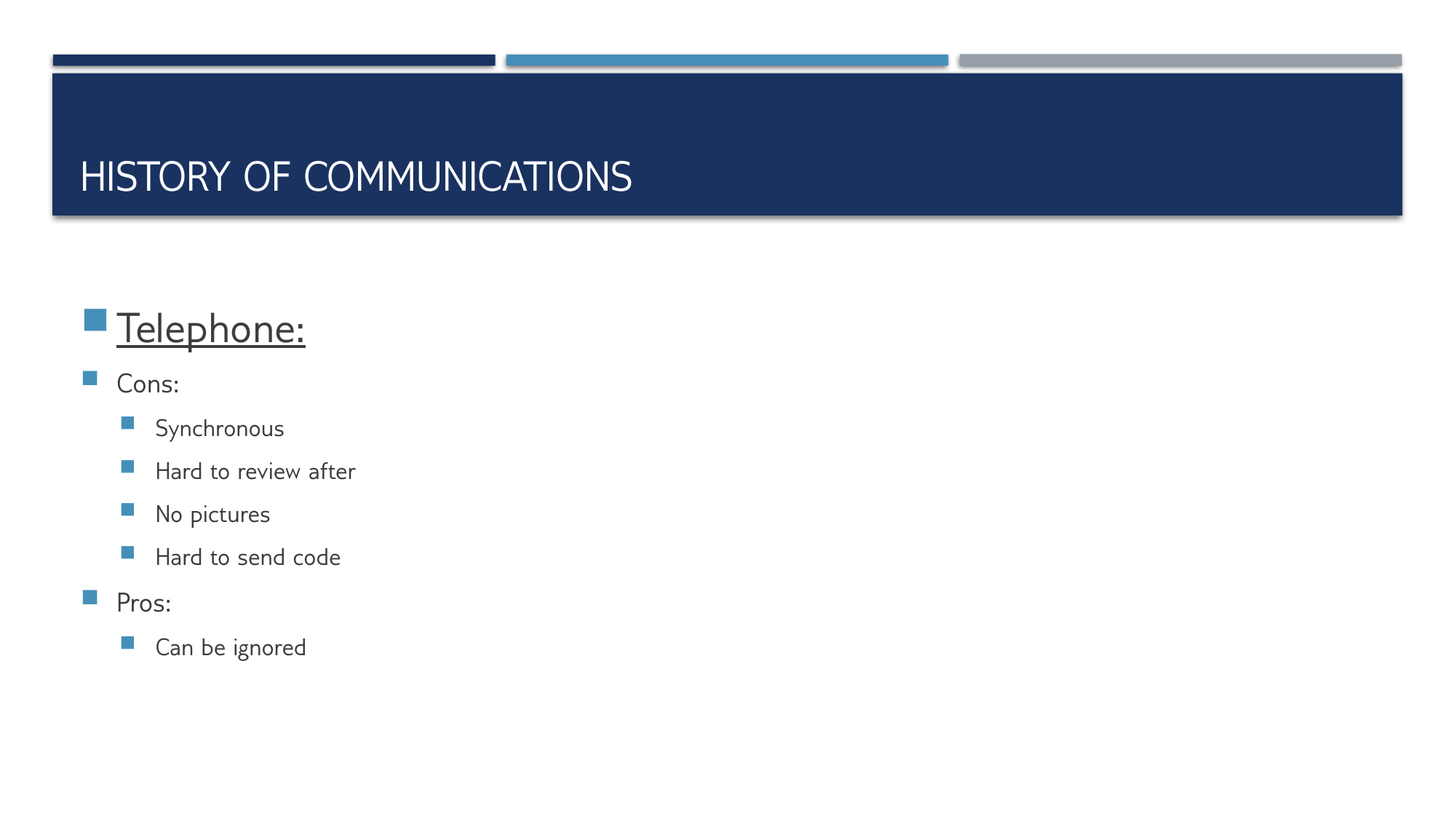

# History of communications
Telephone:
Cons:
Synchronous
Hard to review after
No pictures
Hard to send code
Pros:
Can be ignored